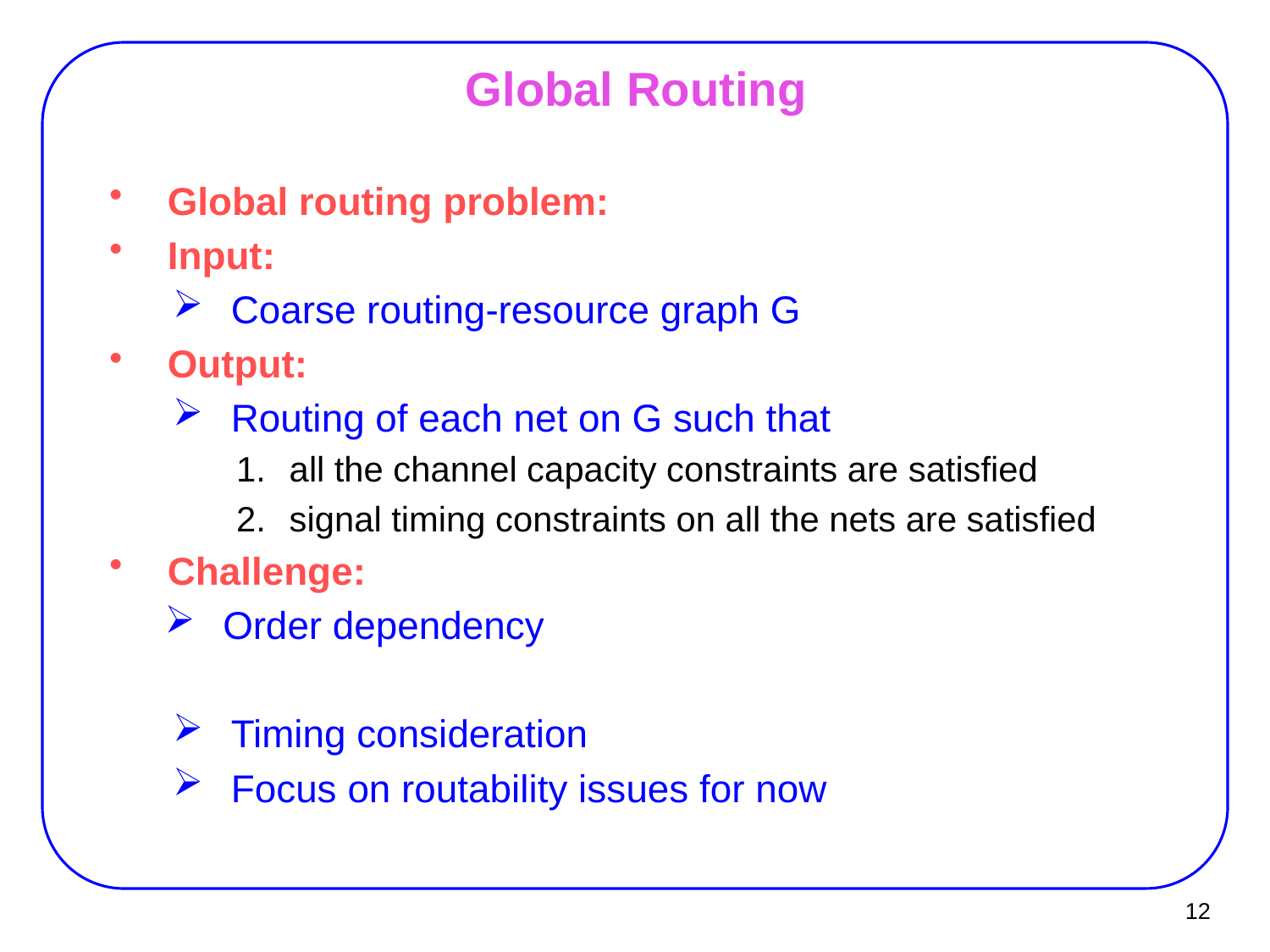

# Global Routing
Global routing problem:
Input:
Coarse routing-resource graph G
Output:
Routing of each net on G such that
all the channel capacity constraints are satisfied
signal timing constraints on all the nets are satisfied
Challenge:
Order dependency

Timing consideration
Focus on routability issues for now

12